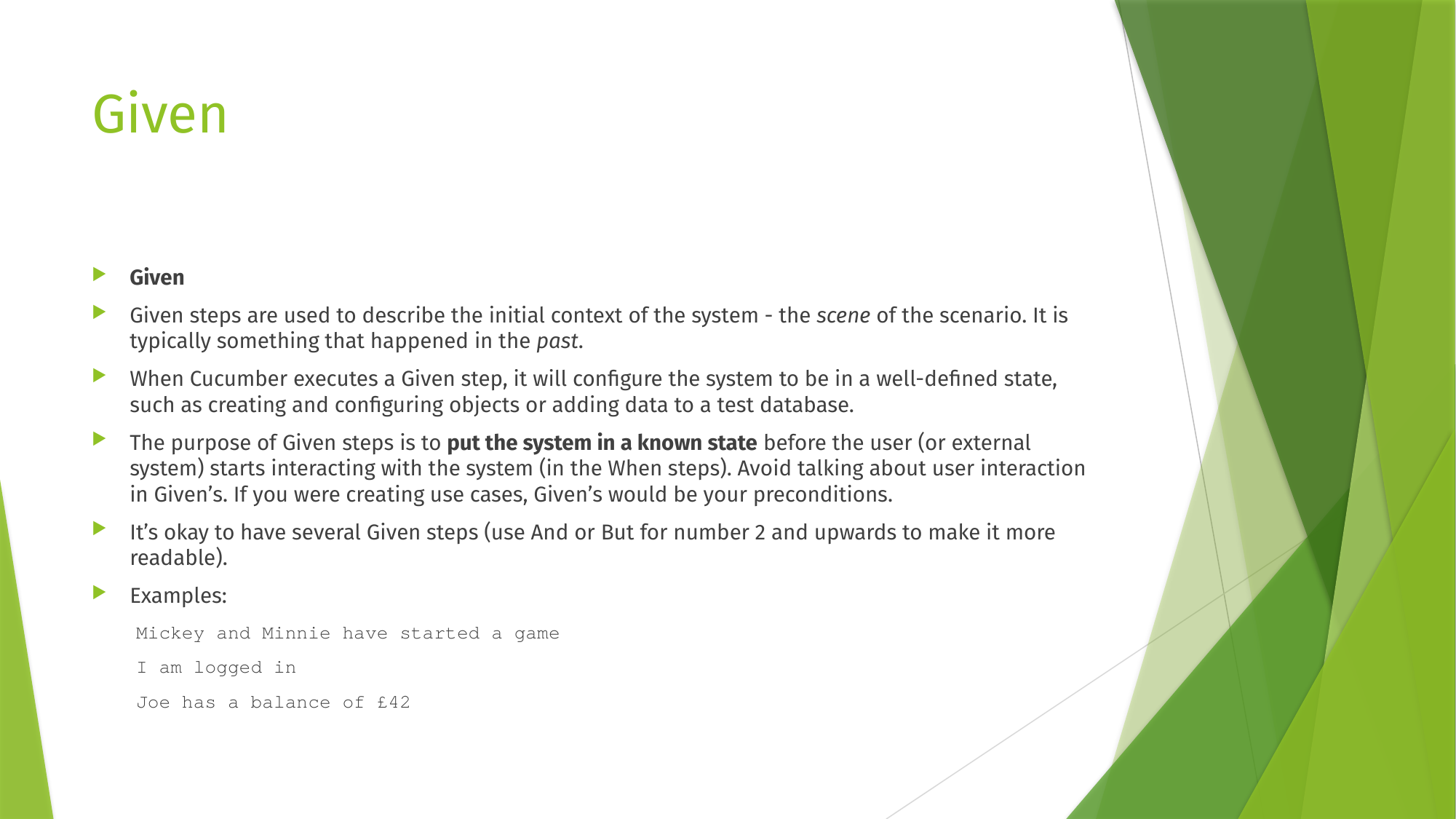

# Given
Given
Given steps are used to describe the initial context of the system - the scene of the scenario. It is typically something that happened in the past.
When Cucumber executes a Given step, it will configure the system to be in a well-defined state, such as creating and configuring objects or adding data to a test database.
The purpose of Given steps is to put the system in a known state before the user (or external system) starts interacting with the system (in the When steps). Avoid talking about user interaction in Given’s. If you were creating use cases, Given’s would be your preconditions.
It’s okay to have several Given steps (use And or But for number 2 and upwards to make it more readable).
Examples:
Mickey and Minnie have started a game
I am logged in
Joe has a balance of £42